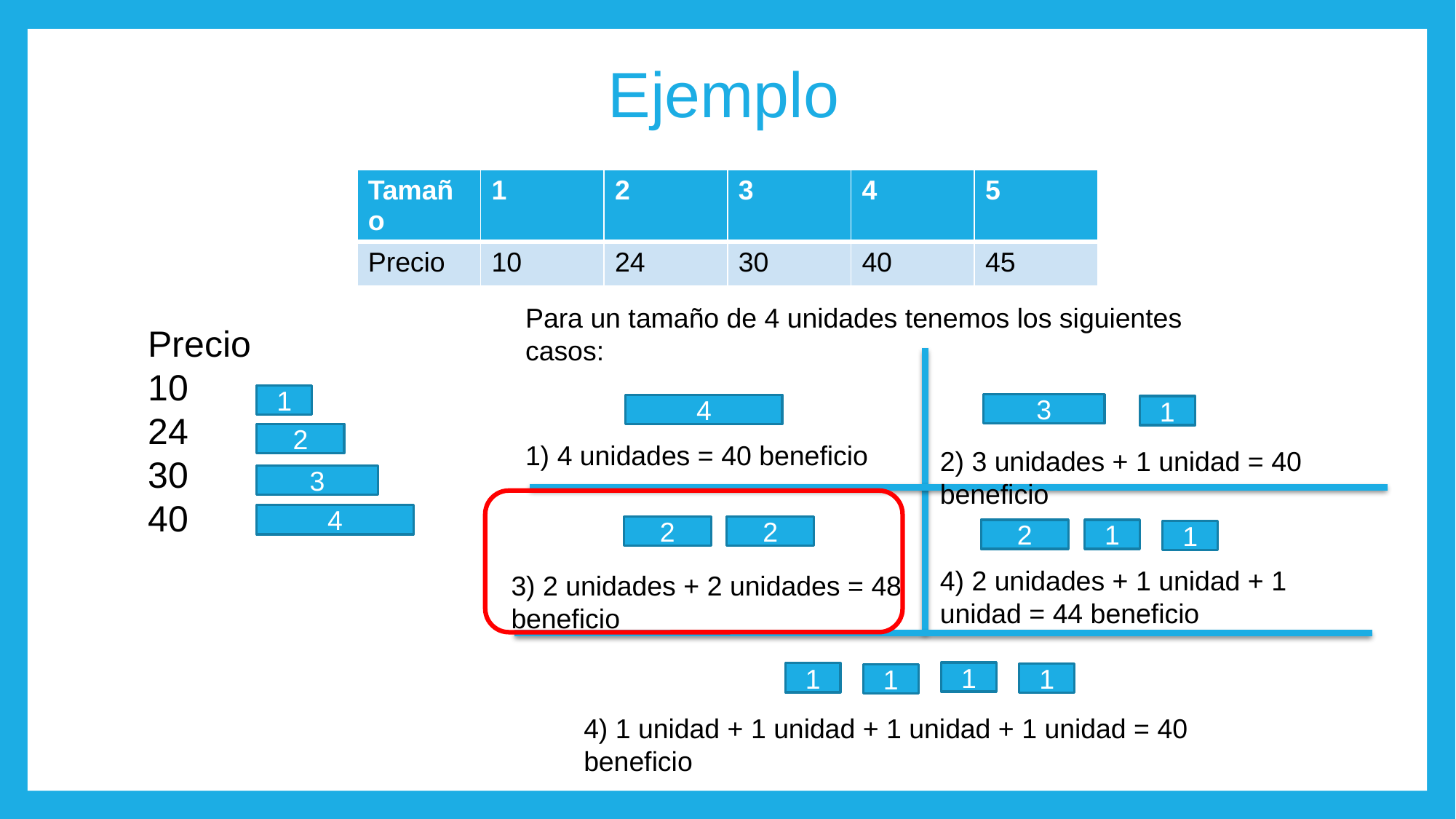

# Ejemplo

| Tamaño | 1 | 2 | 3 | 4 | 5 |
| --- | --- | --- | --- | --- | --- |
| Precio | 10 | 24 | 30 | 40 | 45 |
Para un tamaño de 4 unidades tenemos los siguientes casos:
Precio
10
24
30
40
1
3
4
1
2
1) 4 unidades = 40 beneficio
2) 3 unidades + 1 unidad = 40 beneficio
3

4
2
2
2
1
1
4) 2 unidades + 1 unidad + 1 unidad = 44 beneficio
3) 2 unidades + 2 unidades = 48 beneficio
1
1
1
1
4) 1 unidad + 1 unidad + 1 unidad + 1 unidad = 40 beneficio